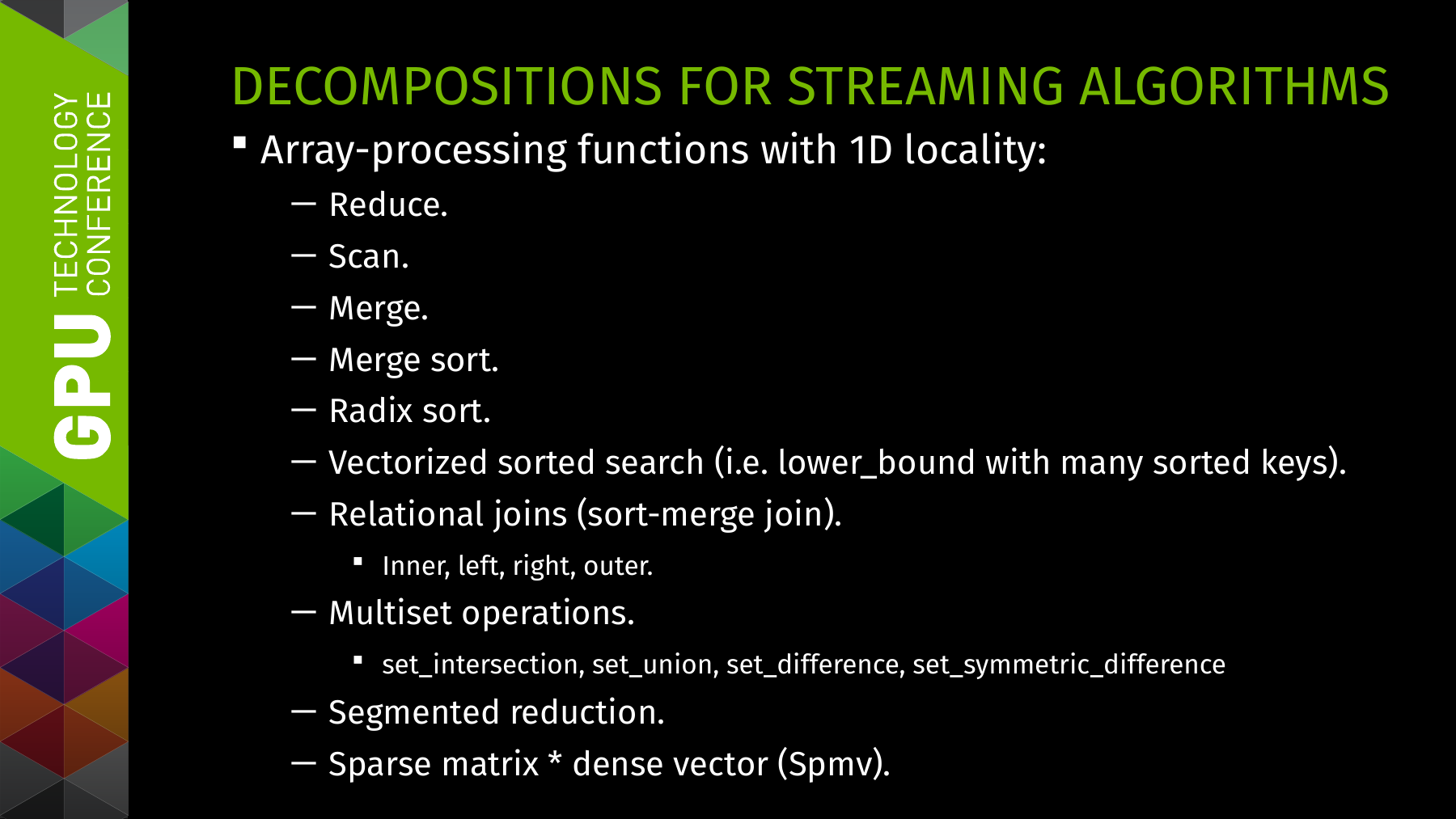

# Decompositions for streaming algorithms
Array-processing functions with 1D locality:
Reduce.
Scan.
Merge.
Merge sort.
Radix sort.
Vectorized sorted search (i.e. lower_bound with many sorted keys).
Relational joins (sort-merge join).
Inner, left, right, outer.
Multiset operations.
set_intersection, set_union, set_difference, set_symmetric_difference
Segmented reduction.
Sparse matrix * dense vector (Spmv).